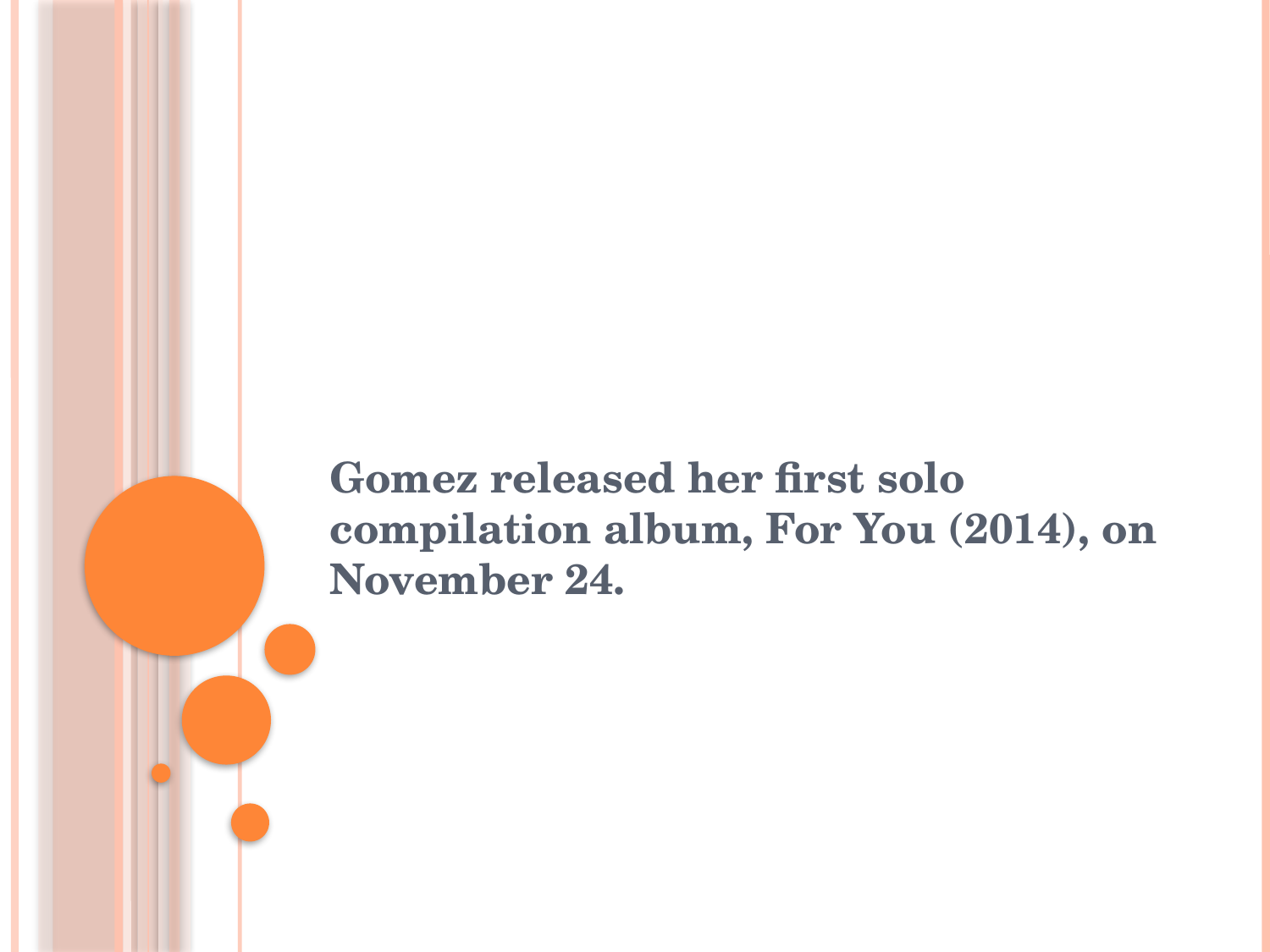

#
Gomez released her first solo compilation album, For You (2014), on November 24.